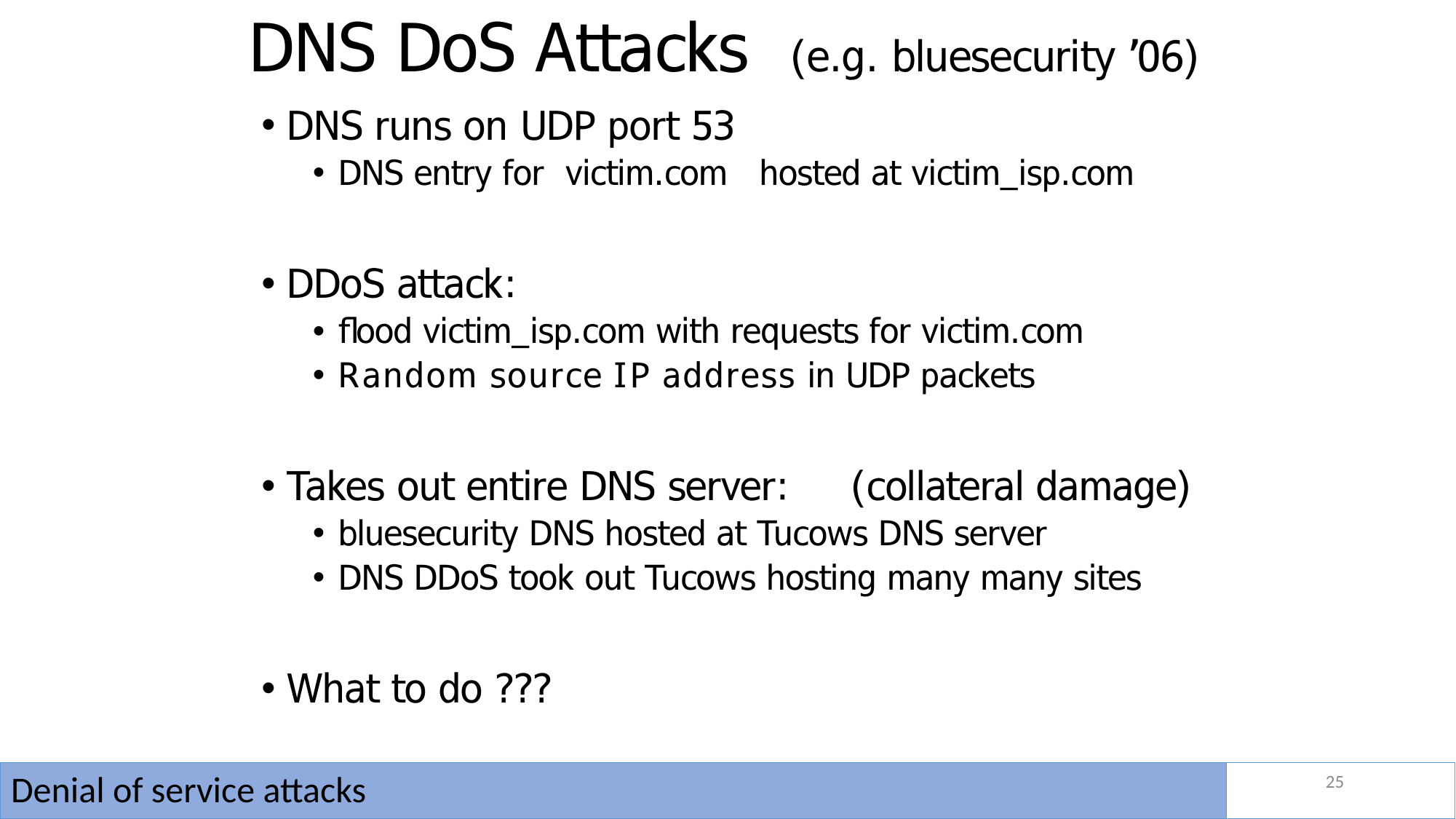

# DNS DoS Attacks  (e.g. bluesecurity ’06)
DNS runs on UDP port 53
DNS entry for  victim.com   hosted at victim_isp.com

DDoS attack:
flood victim_isp.com with requests for victim.com
Random source IP address in UDP packets

Takes out entire DNS server:     (collateral damage)
bluesecurity DNS hosted at Tucows DNS server
DNS DDoS took out Tucows hosting many many sites

What to do ???

25
Denial of service attacks